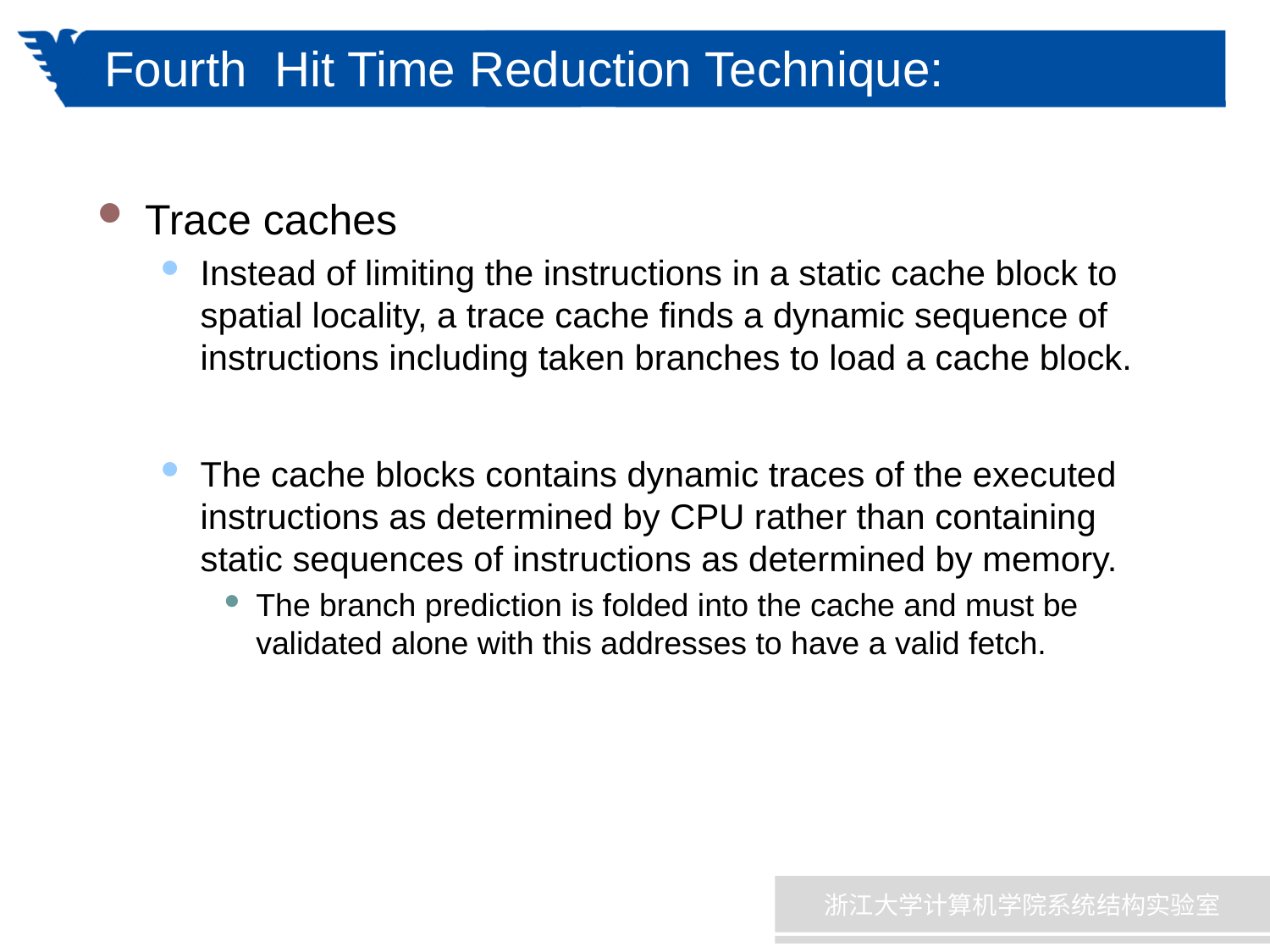

# Fourth  Hit Time Reduction Technique:
Trace caches
Instead of limiting the instructions in a static cache block to spatial locality, a trace cache finds a dynamic sequence of instructions including taken branches to load a cache block.

The cache blocks contains dynamic traces of the executed instructions as determined by CPU rather than containing static sequences of instructions as determined by memory.
The branch prediction is folded into the cache and must be validated alone with this addresses to have a valid fetch.